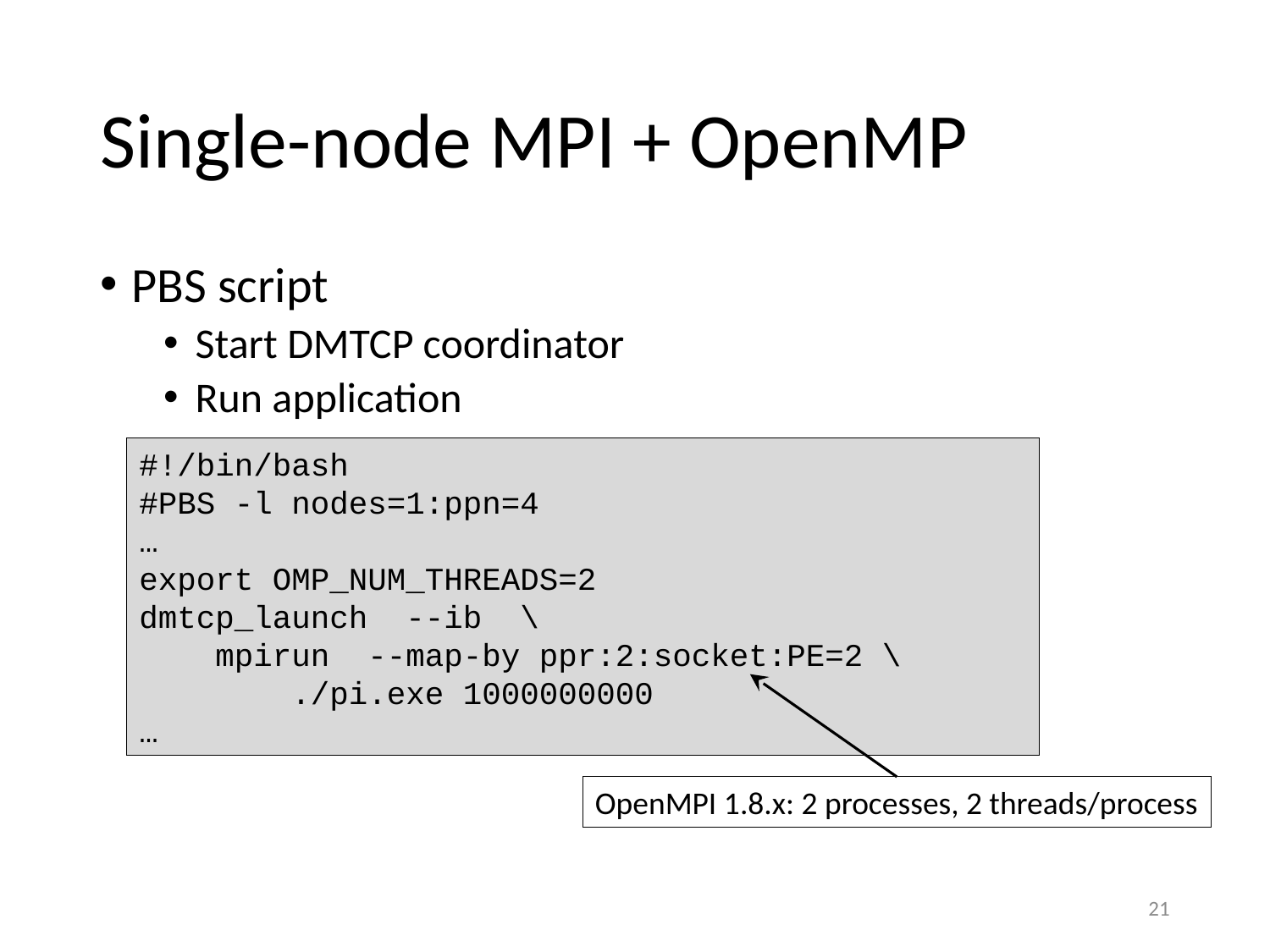

# Single-node MPI + OpenMP
PBS script
Start DMTCP coordinator
Run application
#!/bin/bash
#PBS -l nodes=1:ppn=4
…
export OMP_NUM_THREADS=2
dmtcp_launch  --ib  \
    mpirun  --map-by ppr:2:socket:PE=2 \
        ./pi.exe 1000000000
…
OpenMPI 1.8.x: 2 processes, 2 threads/process
21